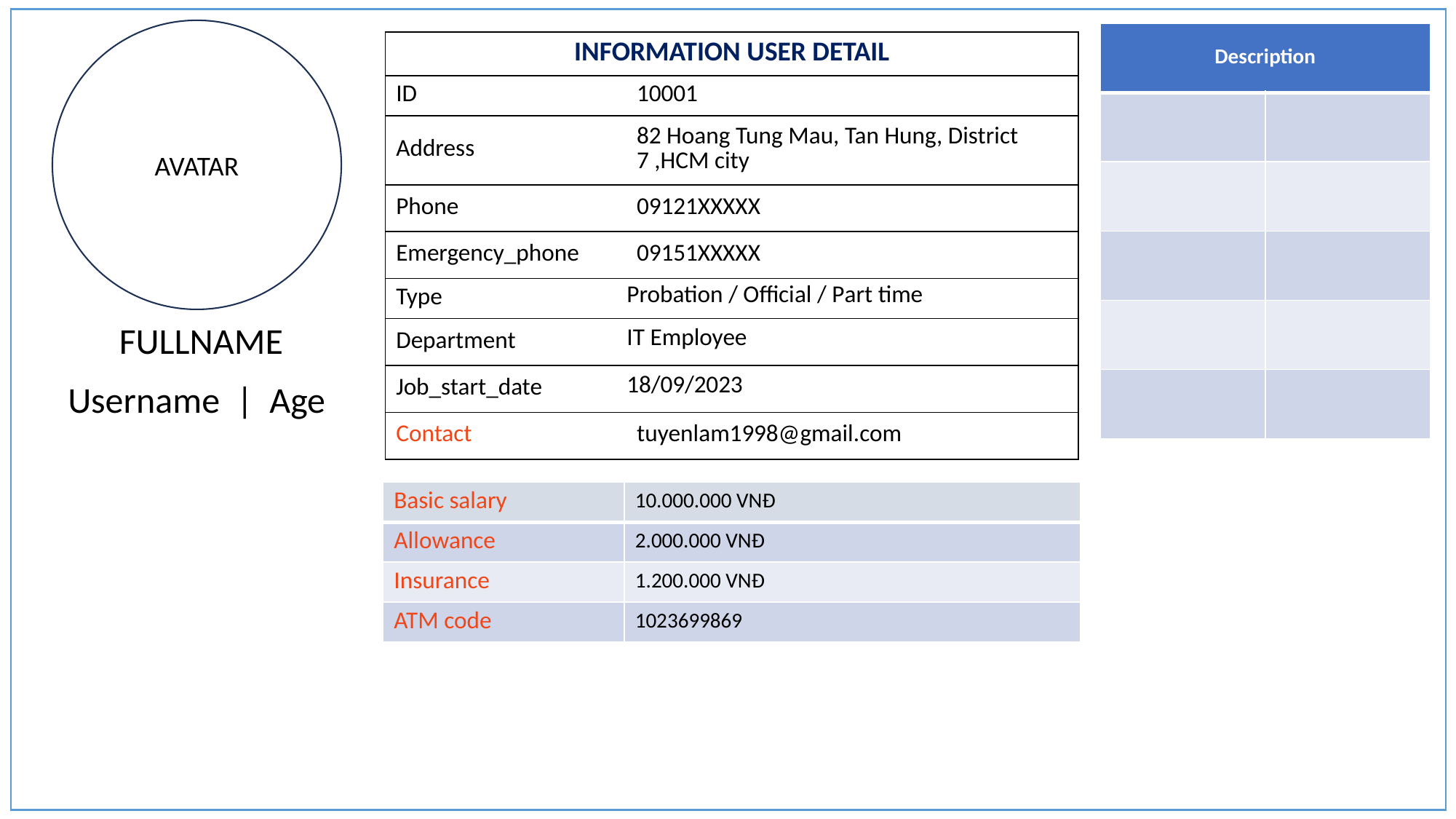

AVATAR
| Description |  |
| --- | --- |
|  |  |
|  |  |
|  |  |
|  |  |
|  |  |
| INFORMATION USER DETAIL |  |
| --- | --- |
| ID | 10001 |
| Address | 82 Hoang Tung Mau, Tan Hung, District 7 ,HCM city |
| Phone | 09121XXXXX |
| Emergency\_phone | 09151XXXXX |
| Type | Probation / Official / Part time |
| Department | IT Employee |
| Job\_start\_date | 18/09/2023 |
| Contact | tuyenlam1998@gmail.com |
FULLNAME
Username  |  Age
| Basic salary | 10.000.000 VNĐ |
| --- | --- |
| Allowance | 2.000.000 VNĐ |
| Insurance | 1.200.000 VNĐ |
| ATM code | 1023699869 |